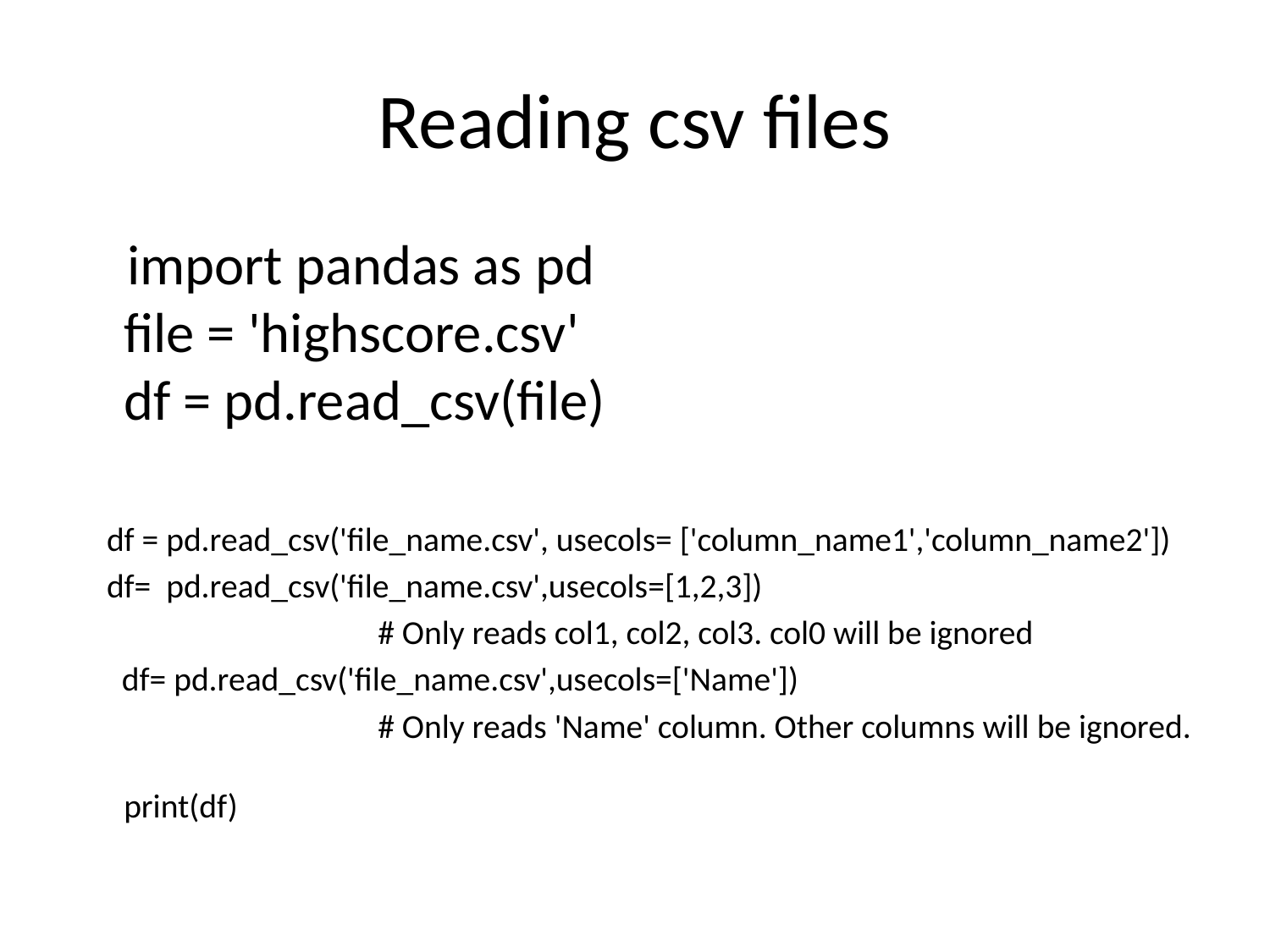

# Reading csv files
    import pandas as pd
file = 'highscore.csv'
df = pd.read_csv(file)

    df = pd.read_csv('file_name.csv', usecols= ['column_name1','column_name2'])
    df=  pd.read_csv('file_name.csv',usecols=[1,2,3])
			# Only reads col1, col2, col3. col0 will be ignored
      df= pd.read_csv('file_name.csv',usecols=['Name'])
			# Only reads 'Name' column. Other columns will be ignored.
print(df)